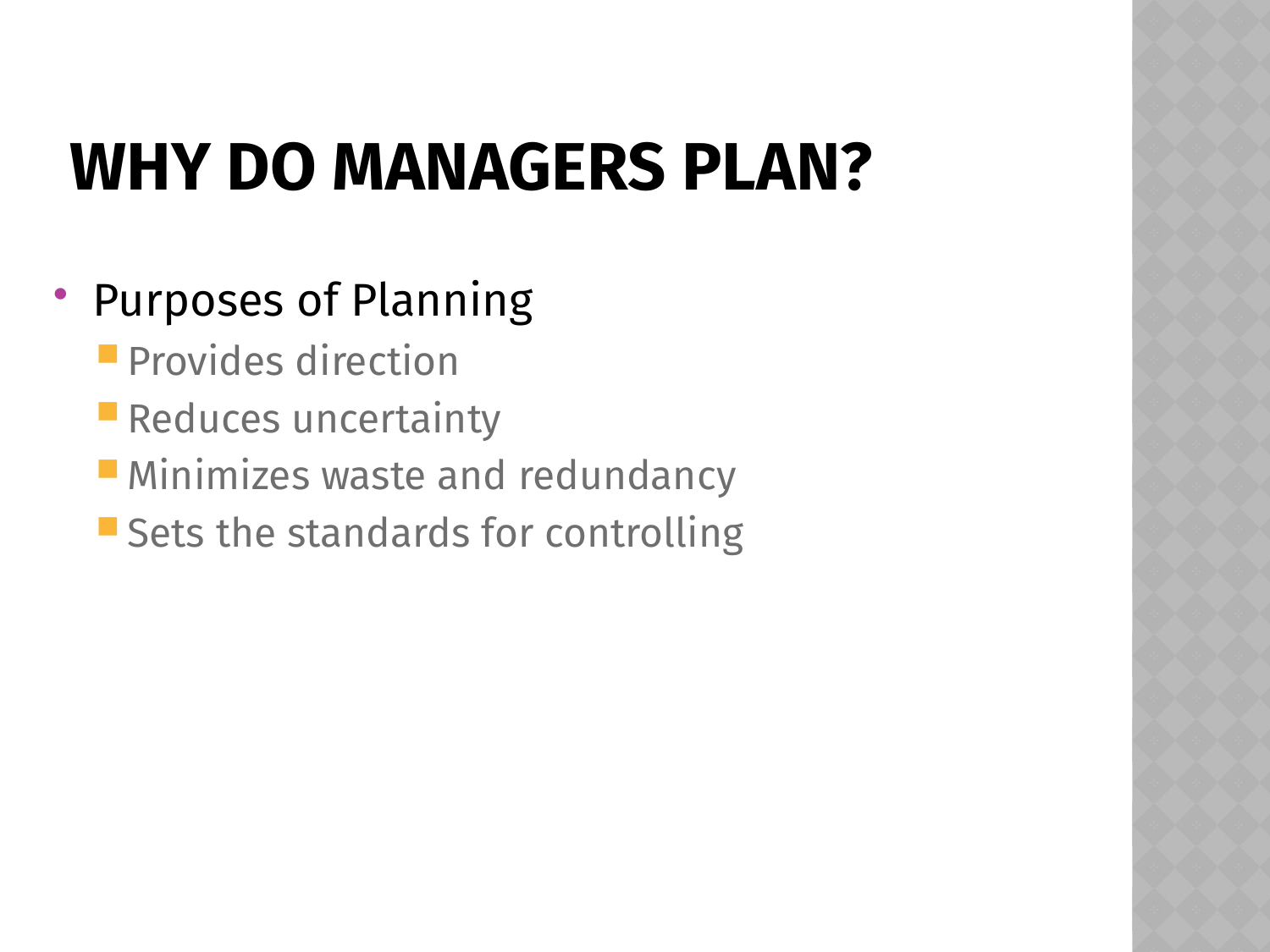

# Why Do Managers Plan?
Purposes of Planning
Provides direction
Reduces uncertainty
Minimizes waste and redundancy
Sets the standards for controlling